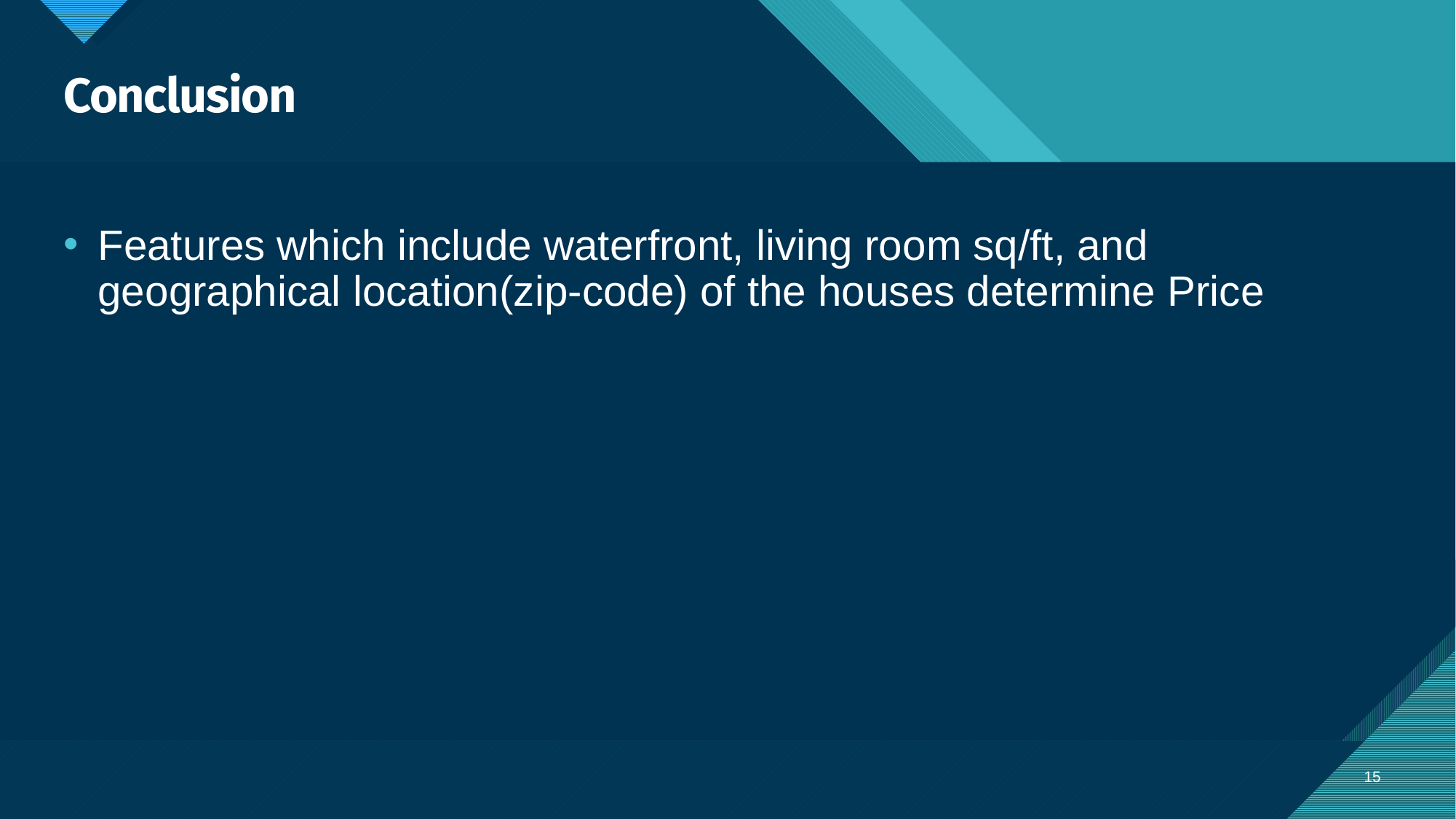

# Conclusion
Features which include waterfront, living room sq/ft, and geographical location(zip-code) of the houses determine Price

15